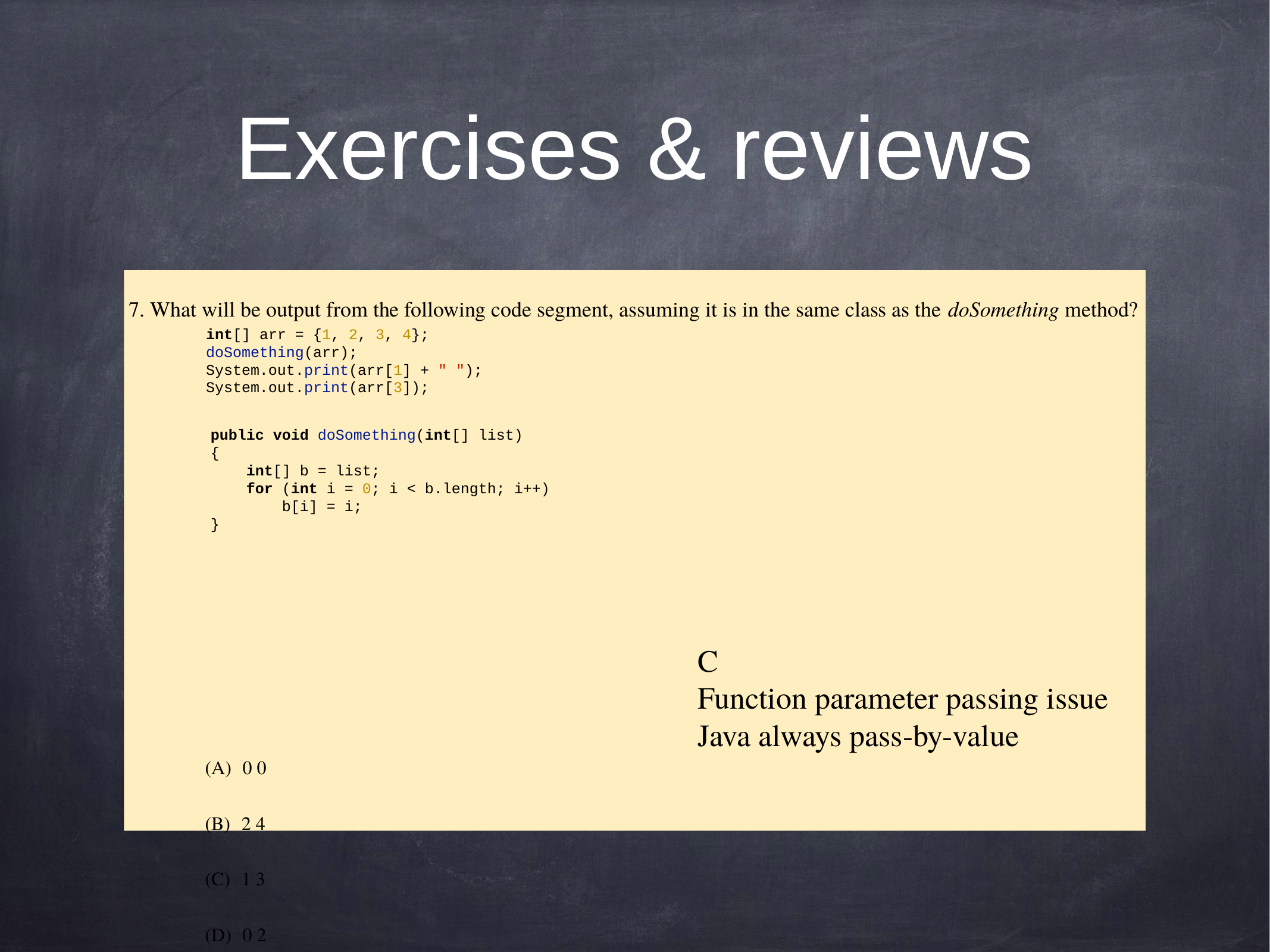

# Exercises & reviews
7. What will be output from the following code segment, assuming it is in the same class as the doSomething method?

(A)  0 0
(B)  2 4
(C)  1 3
(D)  0 2
(E)   0 3
int[] arr = {1, 2, 3, 4};
doSomething(arr);
System.out.print(arr[1] + " ");
System.out.print(arr[3]);
public void doSomething(int[] list)
{
    int[] b = list;
    for (int i = 0; i < b.length; i++)
        b[i] = i;
}
C
Function parameter passing issue
Java always pass-by-value